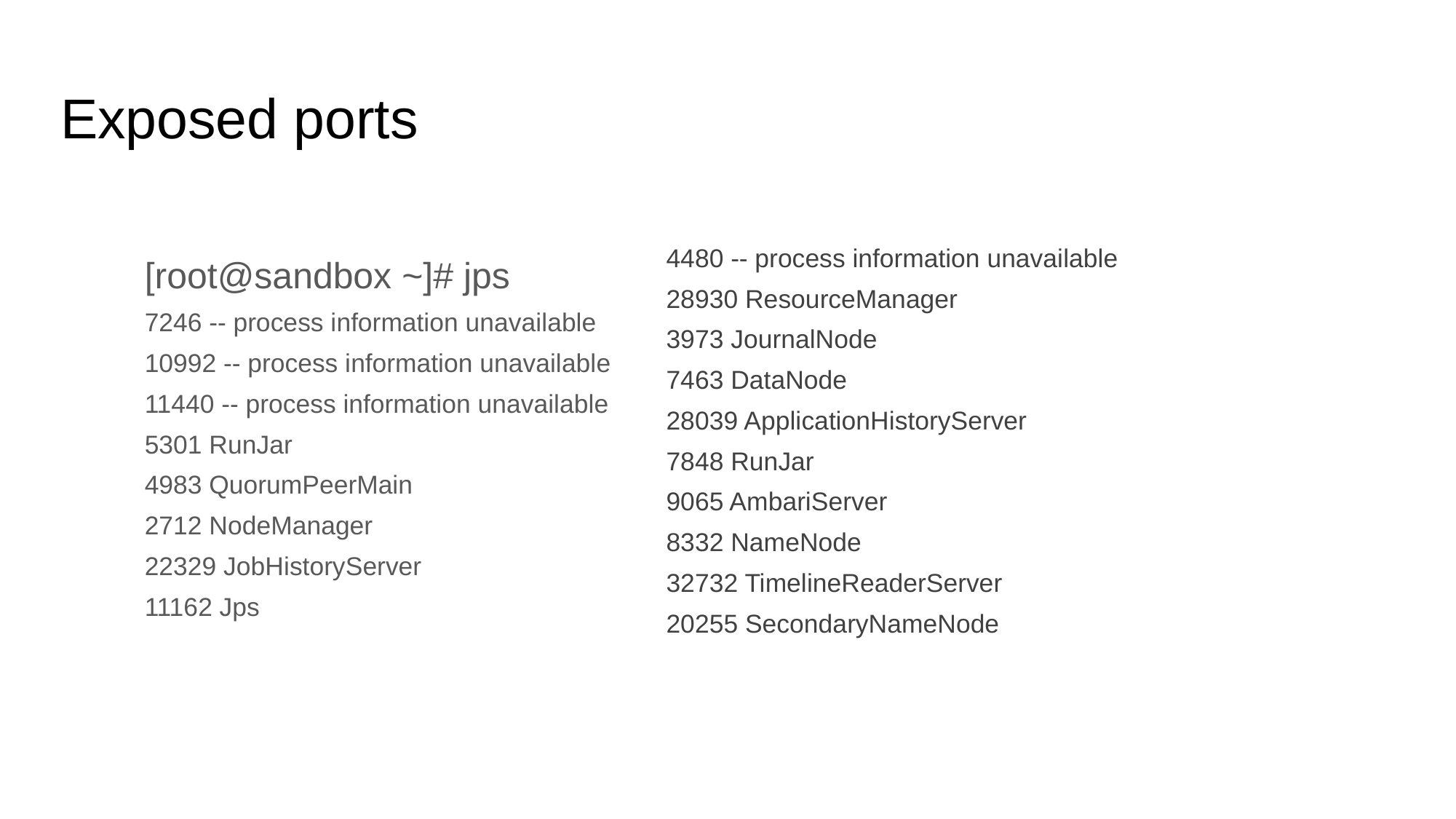

# Exposed ports
4480 -- process information unavailable
28930 ResourceManager
3973 JournalNode
7463 DataNode
28039 ApplicationHistoryServer
7848 RunJar
9065 AmbariServer
8332 NameNode
32732 TimelineReaderServer
20255 SecondaryNameNode

[root@sandbox ~]# jps
7246 -- process information unavailable
10992 -- process information unavailable
11440 -- process information unavailable
5301 RunJar
4983 QuorumPeerMain
2712 NodeManager
22329 JobHistoryServer
11162 Jps